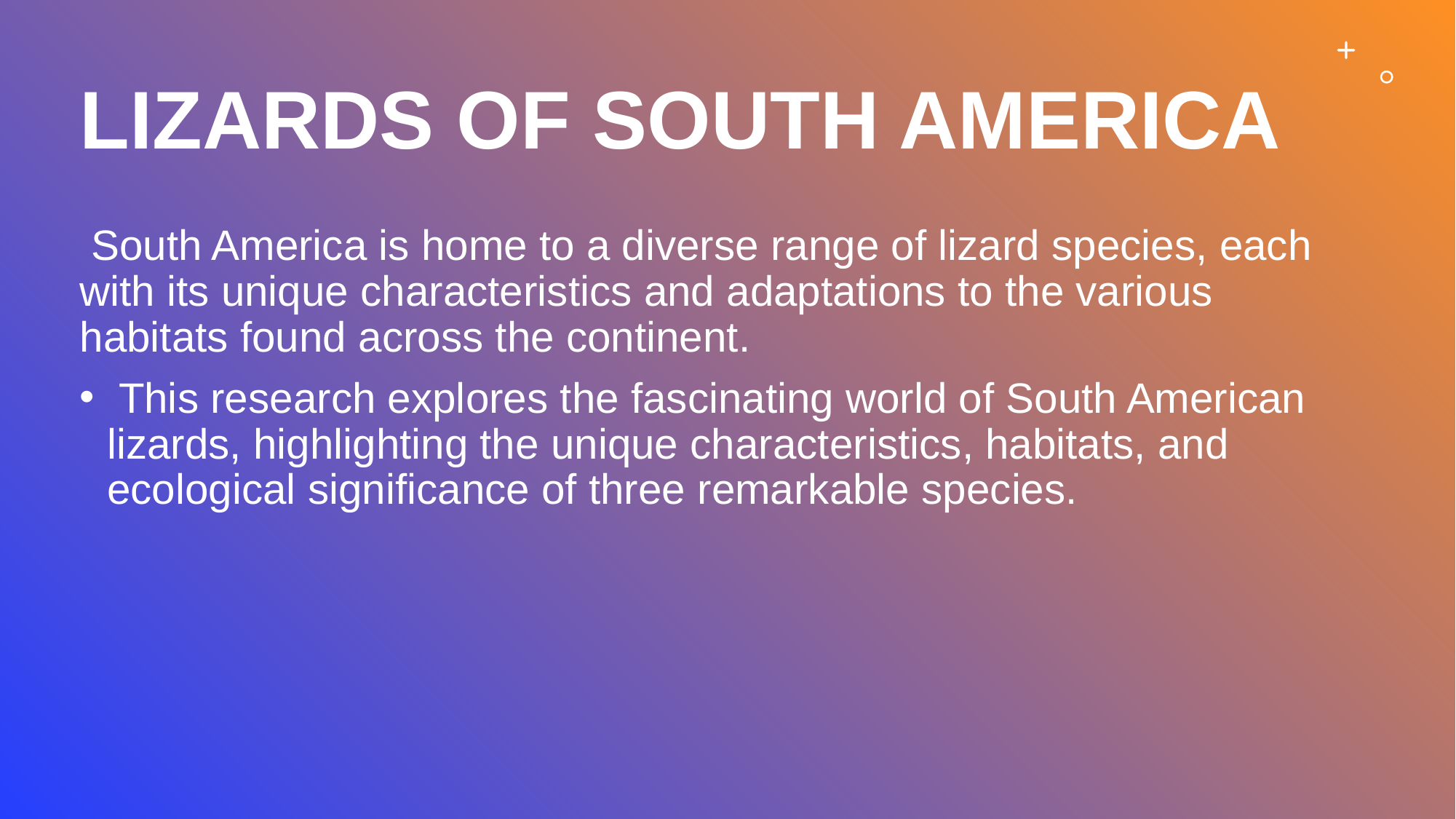

# Lizards of South America
 South America is home to a diverse range of lizard species, each with its unique characteristics and adaptations to the various habitats found across the continent.
 This research explores the fascinating world of South American lizards, highlighting the unique characteristics, habitats, and ecological significance of three remarkable species.